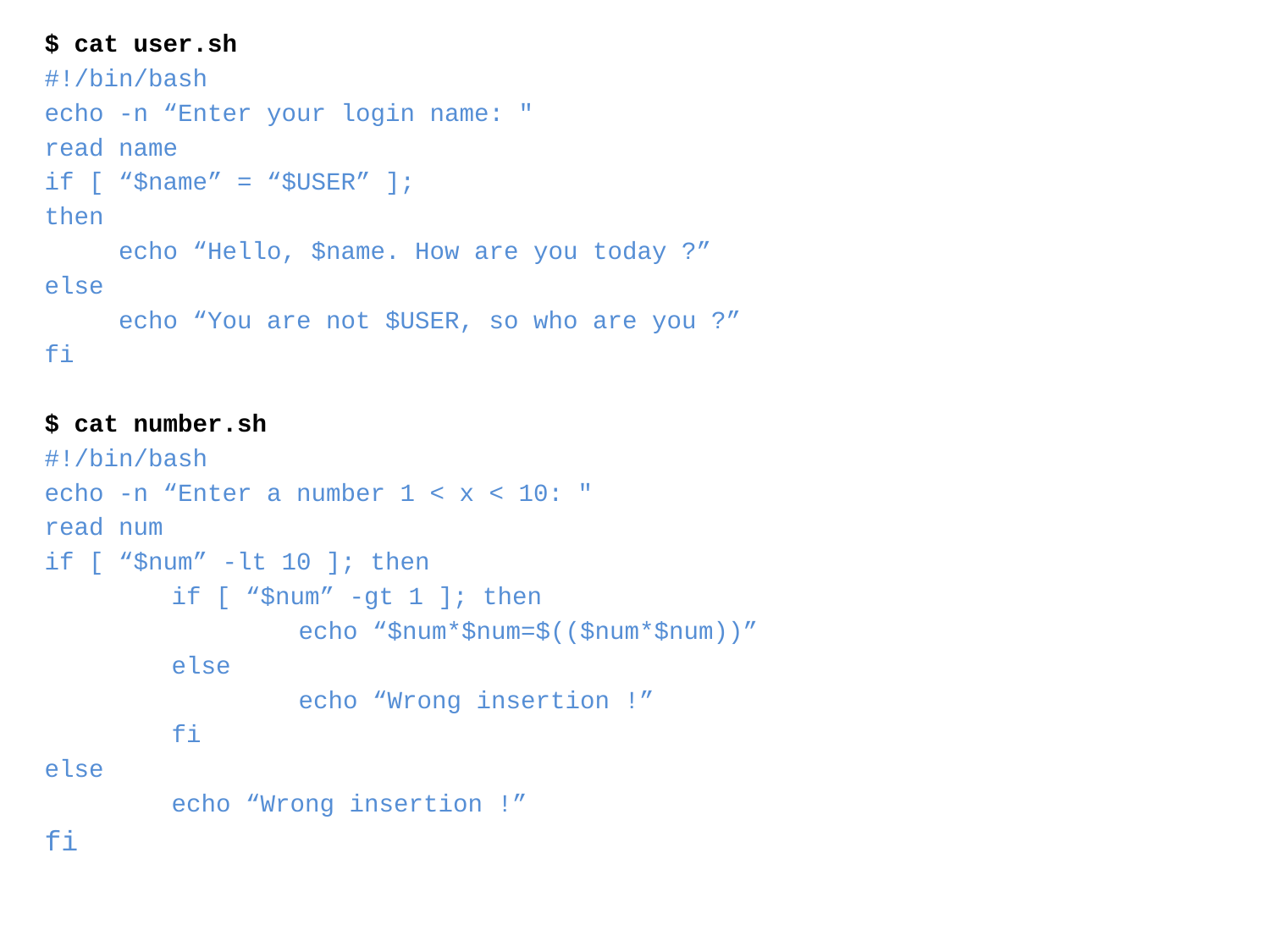

$ cat user.sh
#!/bin/bash
echo -n “Enter your login name: "
read name
if [ “$name” = “$USER” ];
then
     echo “Hello, $name. How are you today ?”
else
     echo “You are not $USER, so who are you ?”
fi

$ cat number.sh
#!/bin/bash
echo -n “Enter a number 1 < x < 10: "
read num
if [ “$num” -lt 10 ]; then
	if [ “$num” -gt 1 ]; then
		echo “$num*$num=$(($num*$num))”
	else
		echo “Wrong insertion !”
	fi
else
	echo “Wrong insertion !”
fi